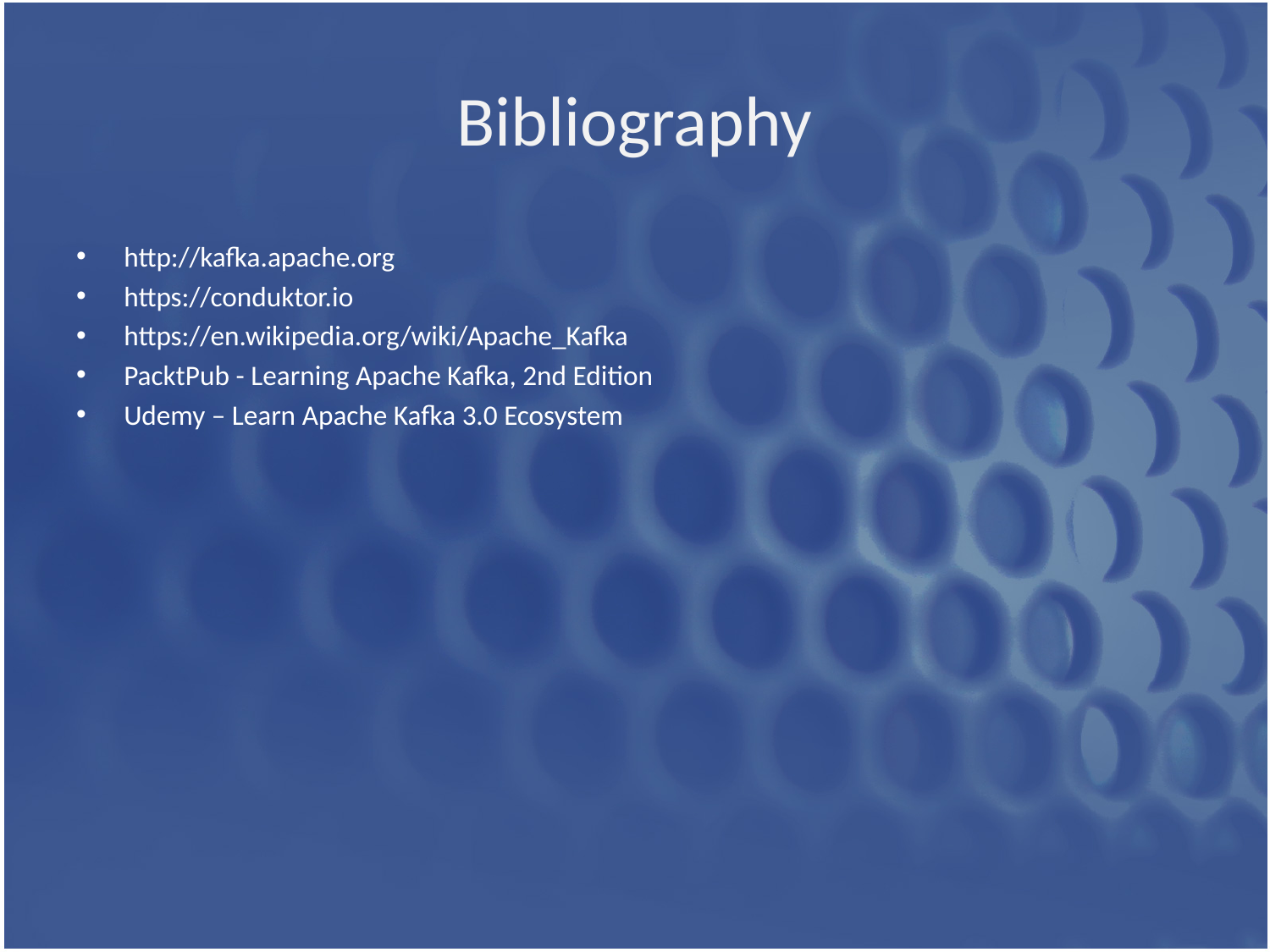

# Bibliography
http://kafka.apache.org
https://conduktor.io
https://en.wikipedia.org/wiki/Apache_Kafka
PacktPub - Learning Apache Kafka, 2nd Edition
Udemy – Learn Apache Kafka 3.0 Ecosystem